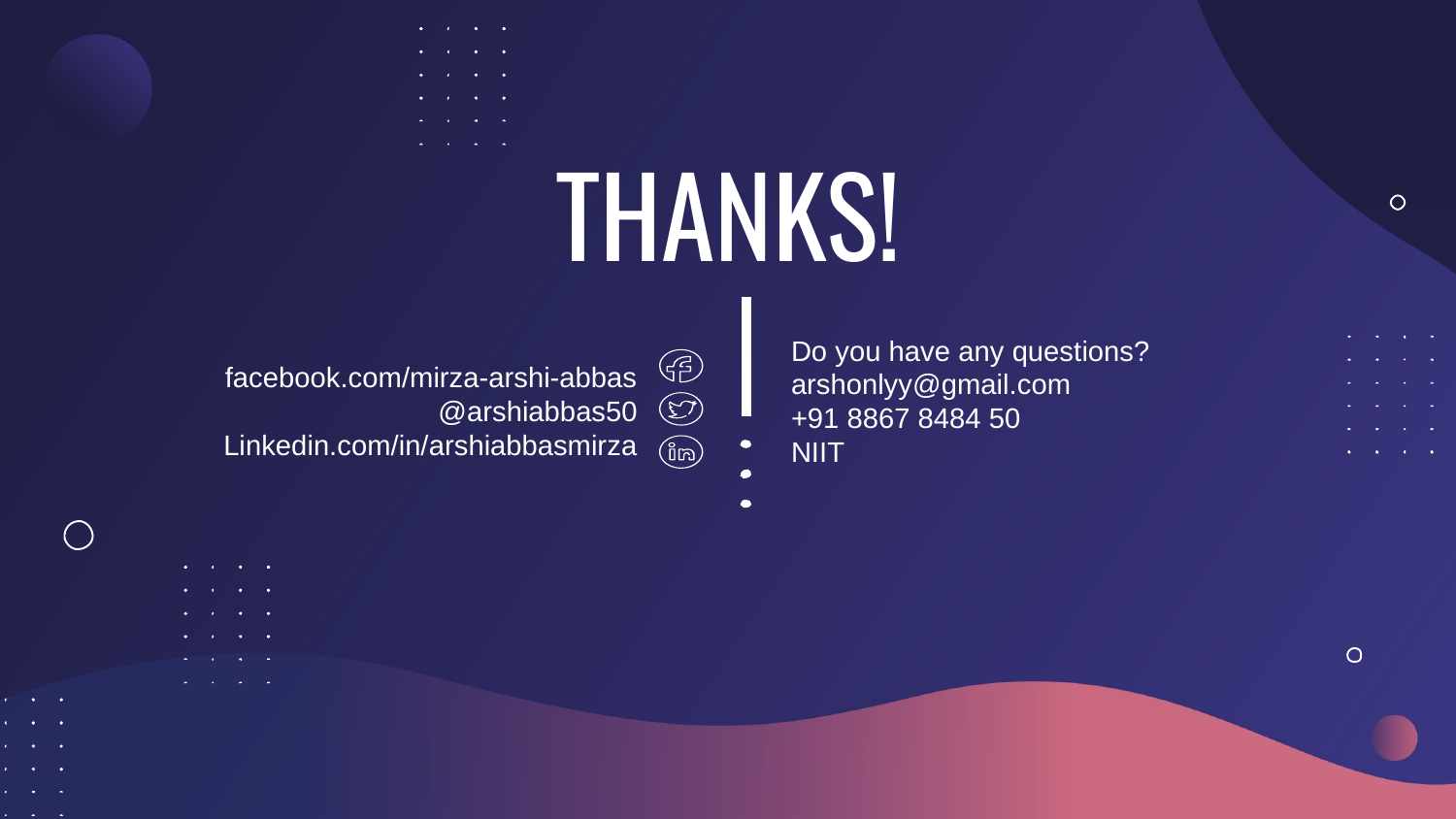

THANKS!

Do you have any questions?
arshonlyy@gmail.com
+91 8867 8484 50
NIIT

facebook.com/mirza-arshi-abbas
@arshiabbas50
Linkedin.com/in/arshiabbasmirza